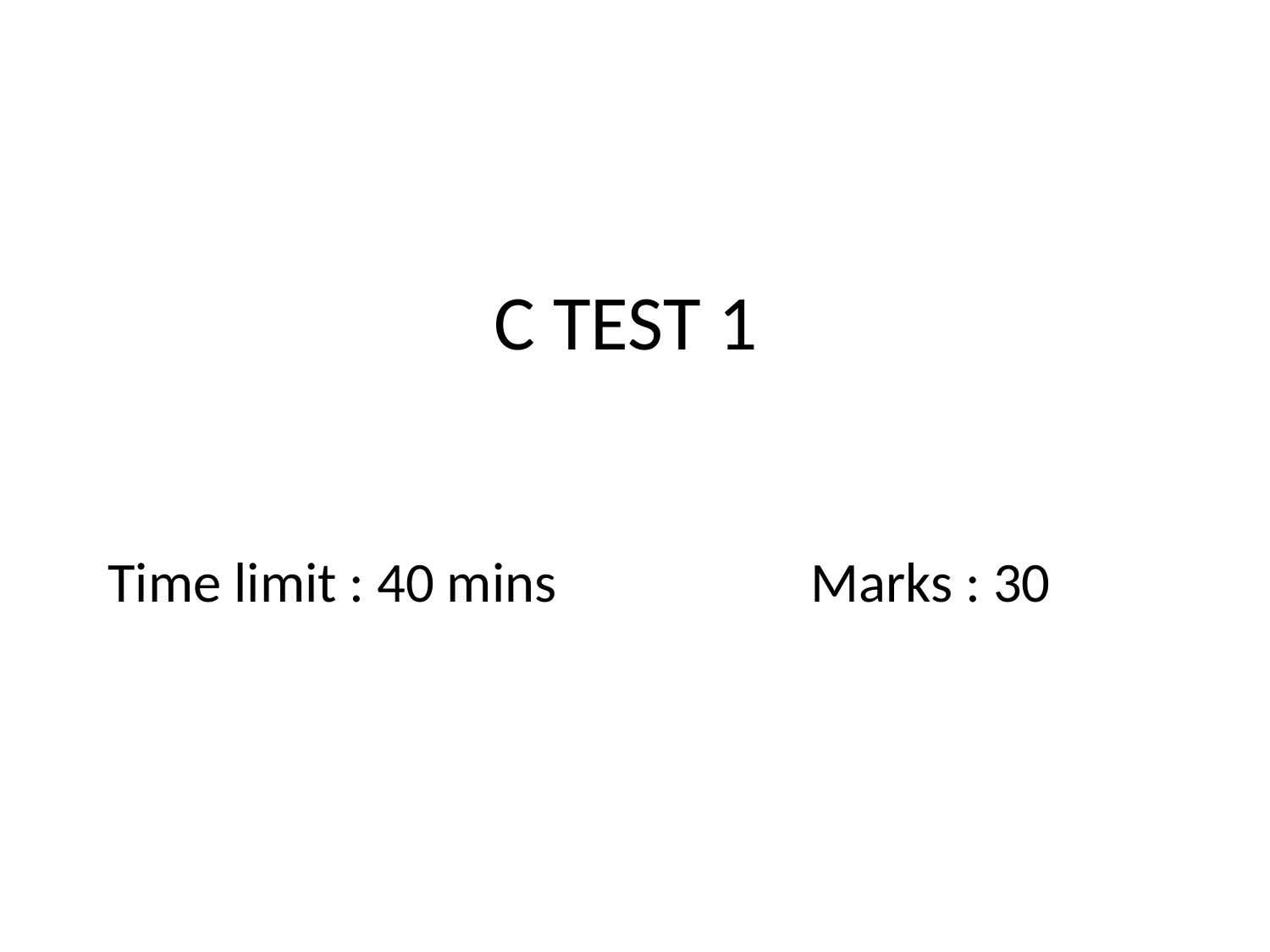

# C TEST 1
Time limit : 40 mins                    Marks : 30